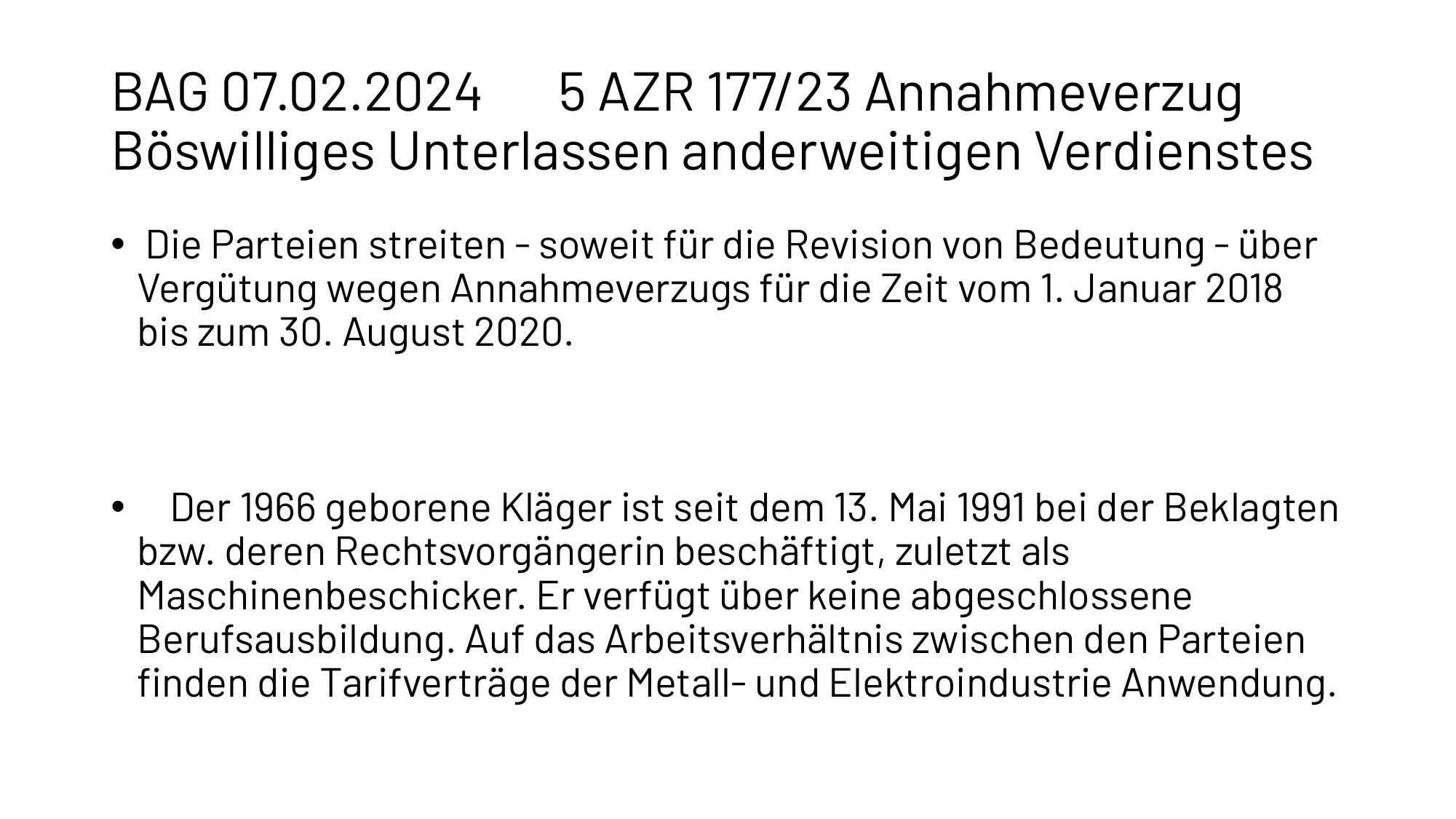

# BAG 07.02.2024 	5 AZR 177/23 Annahmeverzug Böswilliges Unterlassen anderweitigen Verdienstes
 Die Parteien streiten - soweit für die Revision von Bedeutung - über Vergütung wegen Annahmeverzugs für die Zeit vom 1. Januar 2018 bis zum 30. August 2020.

    Der 1966 geborene Kläger ist seit dem 13. Mai 1991 bei der Beklagten bzw. deren Rechtsvorgängerin beschäftigt, zuletzt als Maschinenbeschicker. Er verfügt über keine abgeschlossene Berufsausbildung. Auf das Arbeitsverhältnis zwischen den Parteien finden die Tarifverträge der Metall- und Elektroindustrie Anwendung.